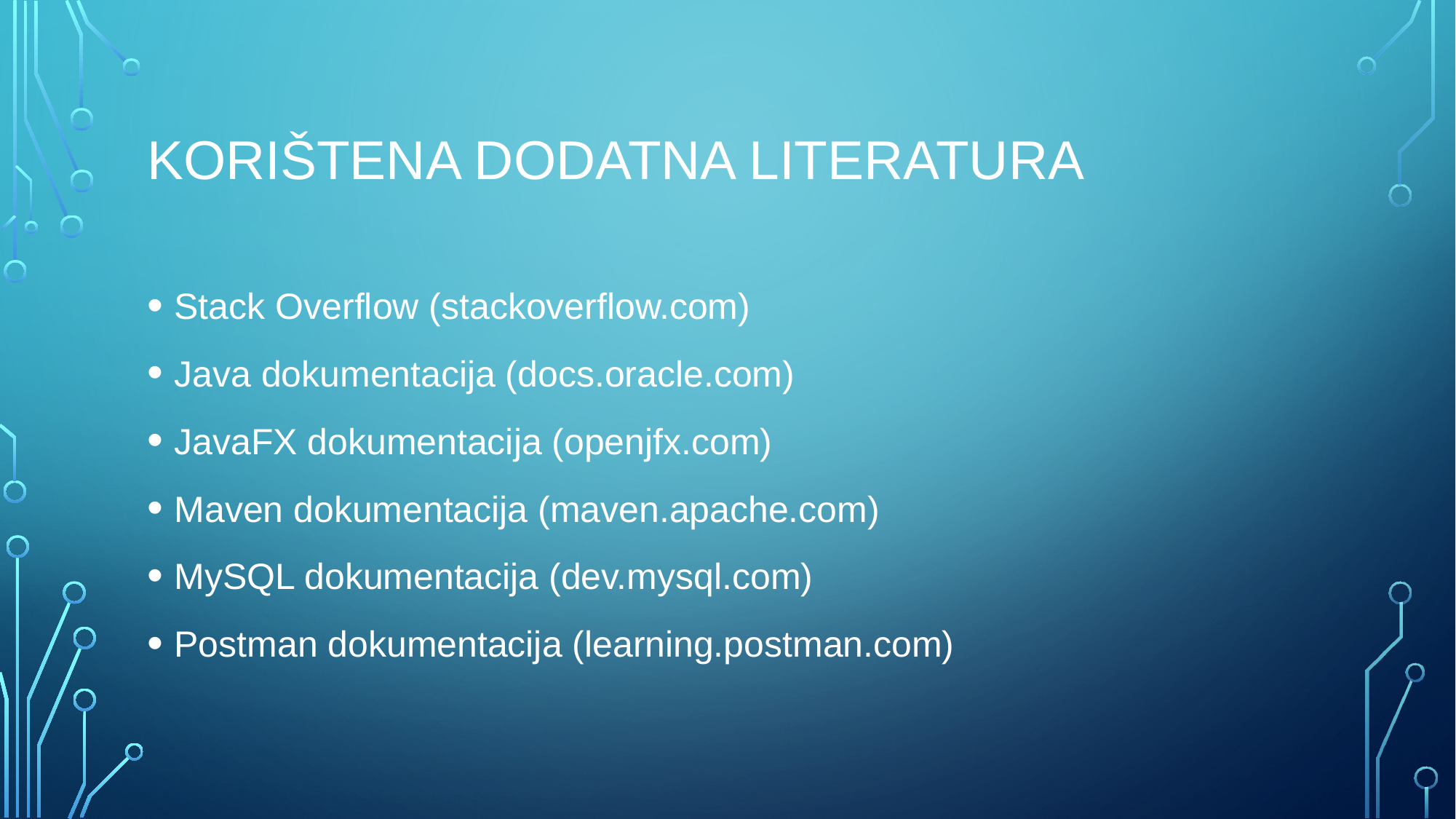

# Korištena dodatna literatura
Stack Overflow (stackoverflow.com)
Java dokumentacija (docs.oracle.com)
JavaFX dokumentacija (openjfx.com)
Maven dokumentacija (maven.apache.com)
MySQL dokumentacija (dev.mysql.com)
Postman dokumentacija (learning.postman.com)